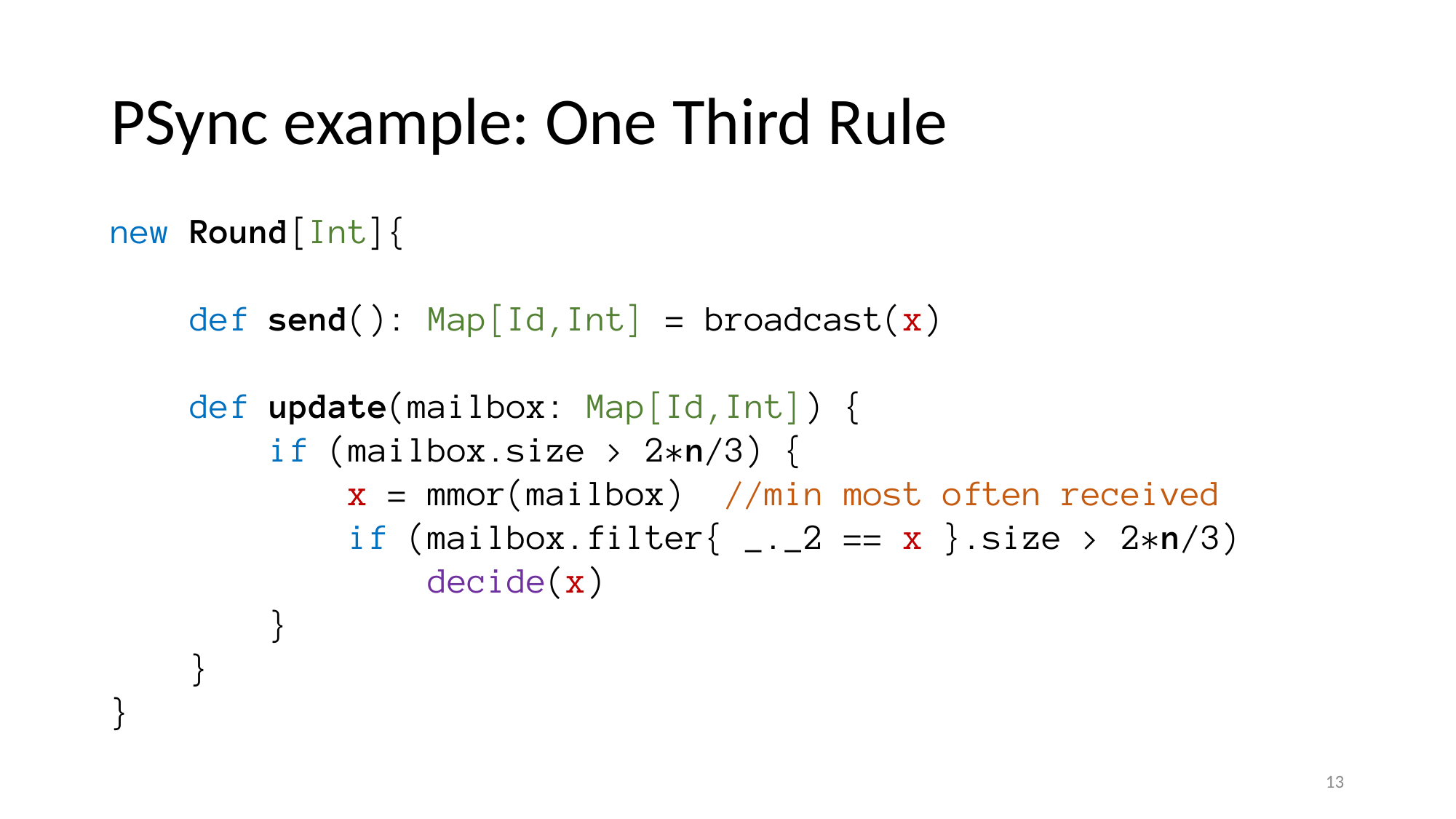

# PSync example: One Third Rule
new Round[Int]{

    def send(): Map[Id,Int] = broadcast(x)

    def update(mailbox: Map[Id,Int]) {
        if (mailbox.size > 2*n/3) {
            x = mmor(mailbox)  //min most often received
            if (mailbox.filter{ _._2 == x }.size > 2*n/3)
                decide(x)
        }
    }
}
13